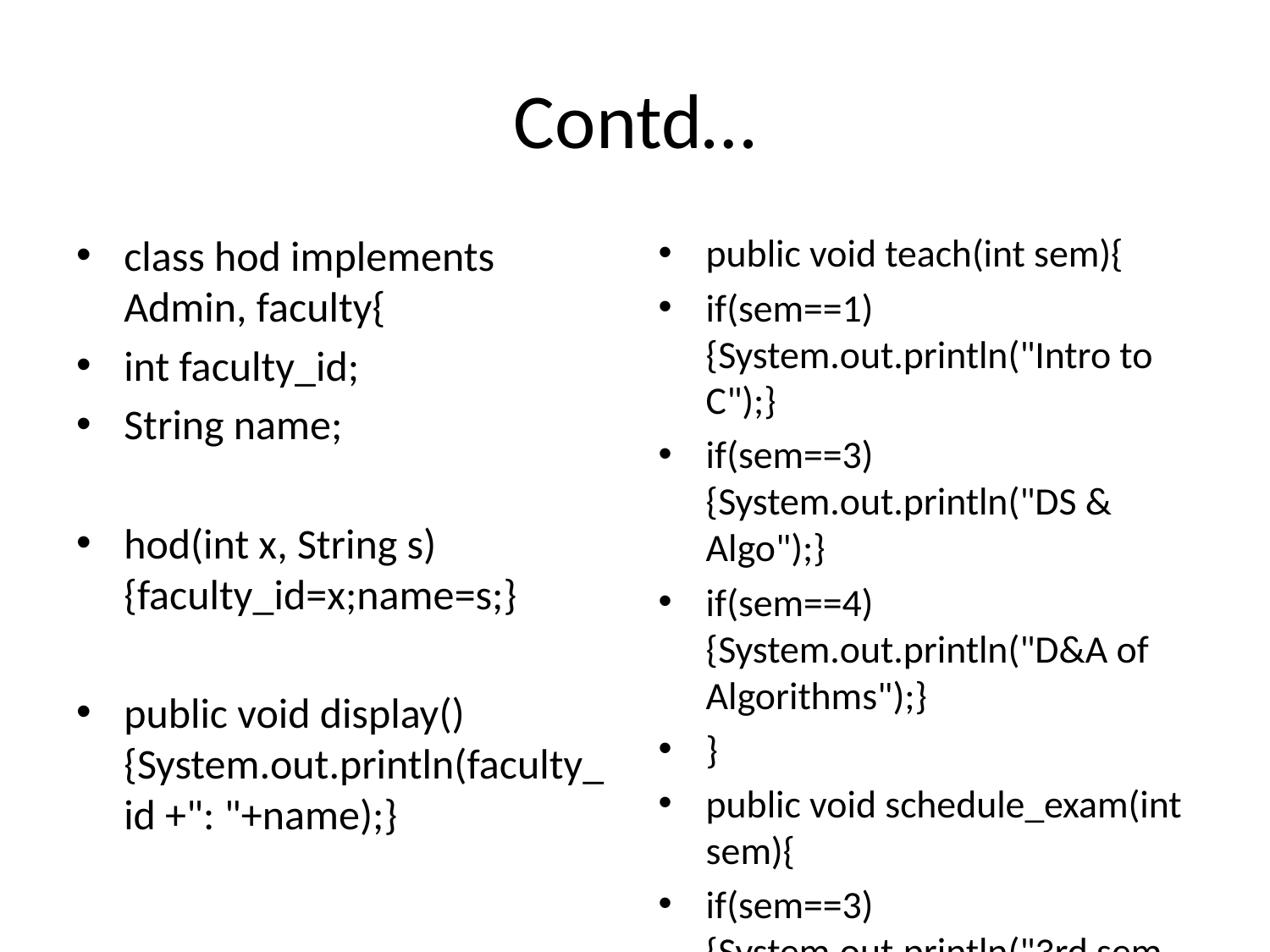

# Contd…
class hod implements Admin, faculty{
int faculty_id;
String name;

hod(int x, String s){faculty_id=x;name=s;}

public void display(){System.out.println(faculty_id +": "+name);}

public void teach(int sem){
if(sem==1){System.out.println("Intro to C");}
if(sem==3){System.out.println("DS & Algo");}
if(sem==4){System.out.println("D&A of Algorithms");}
}
public void schedule_exam(int sem){
if(sem==3){System.out.println("3rd sem schedule");}
}}